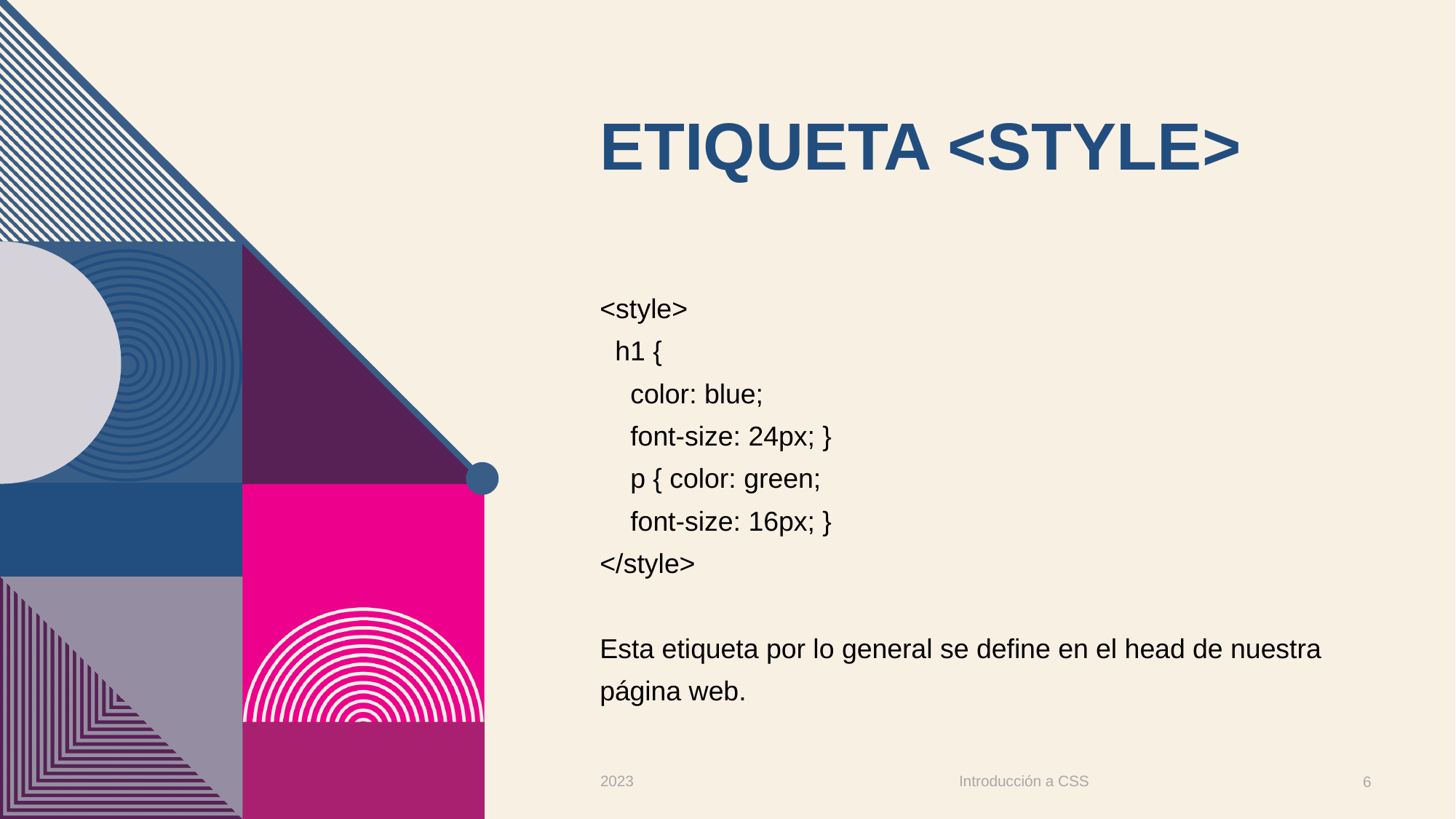

# Etiqueta <style>
<style>
  h1 {
    color: blue;
    font-size: 24px; }
    p { color: green;
    font-size: 16px; }
</style>

Esta etiqueta por lo general se define en el head de nuestra página web.
Introducción a CSS
2023
6